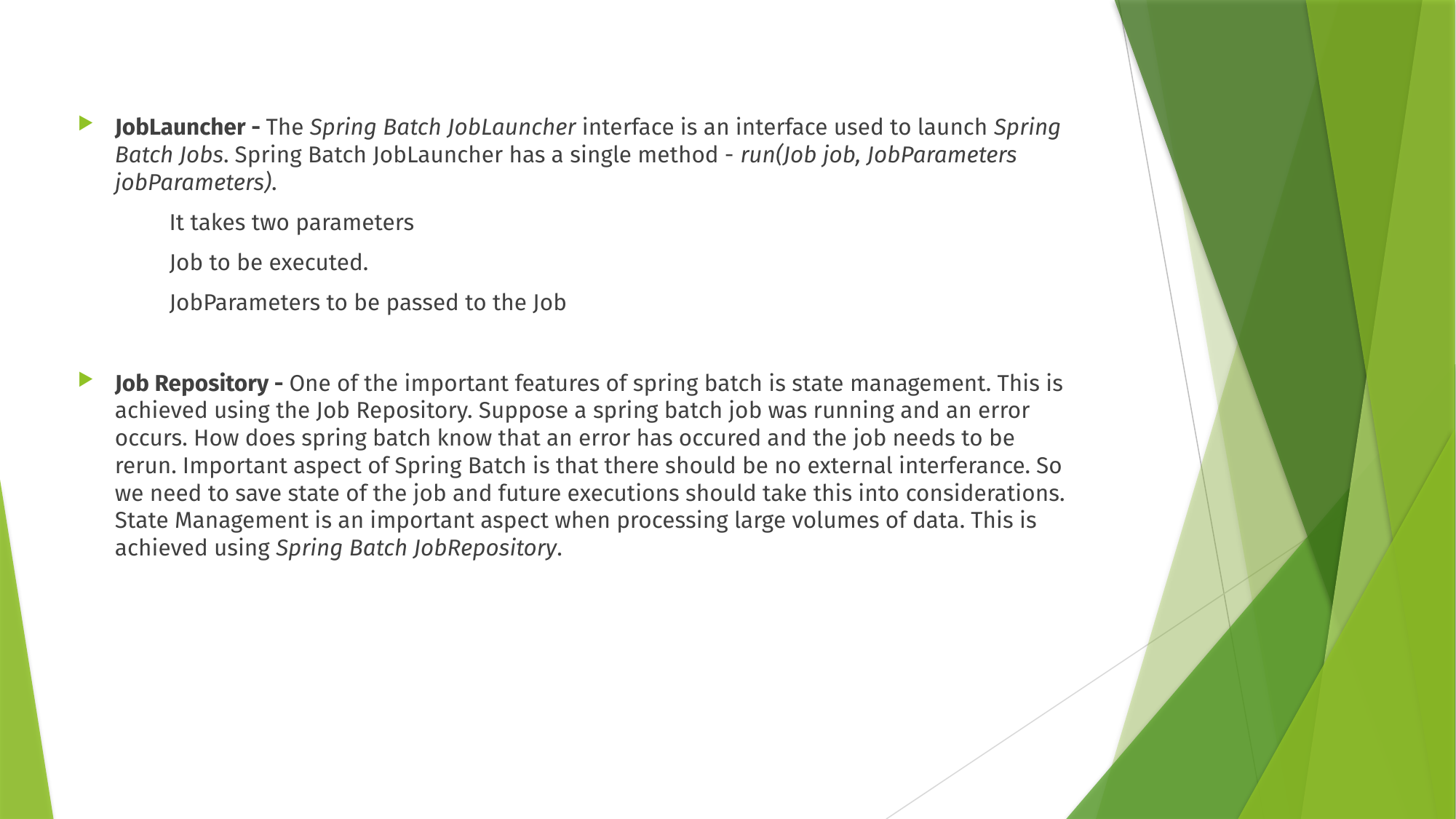

JobLauncher - The Spring Batch JobLauncher interface is an interface used to launch Spring Batch Jobs. Spring Batch JobLauncher has a single method - run(Job job, JobParameters jobParameters).
	It takes two parameters
	Job to be executed.
	JobParameters to be passed to the Job

Job Repository - One of the important features of spring batch is state management. This is achieved using the Job Repository. Suppose a spring batch job was running and an error occurs. How does spring batch know that an error has occured and the job needs to be rerun. Important aspect of Spring Batch is that there should be no external interferance. So we need to save state of the job and future executions should take this into considerations. State Management is an important aspect when processing large volumes of data. This is achieved using Spring Batch JobRepository.